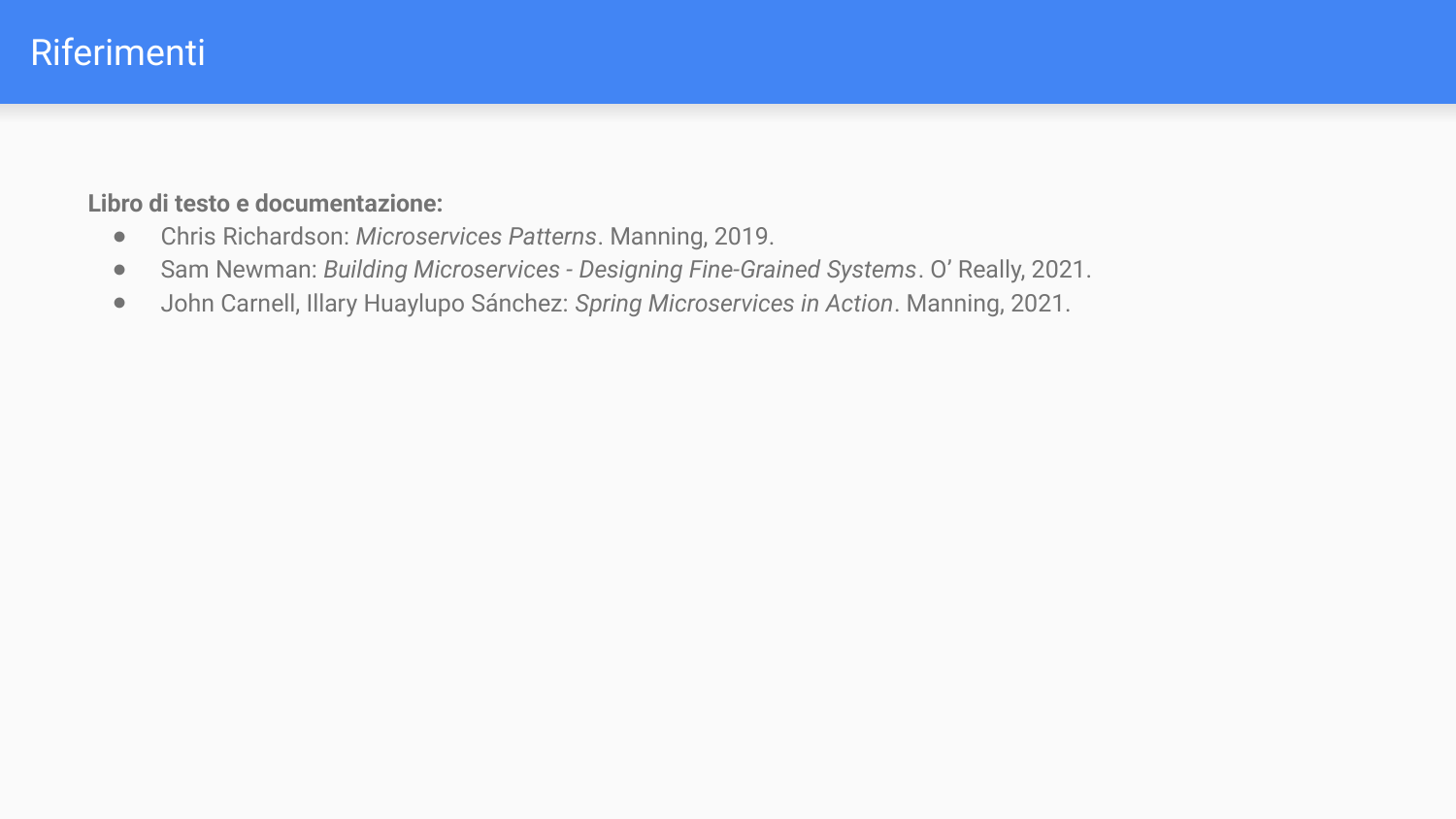

# Riferimenti
Libro di testo e documentazione:
Chris Richardson: Microservices Patterns. Manning, 2019.
Sam Newman: Building Microservices - Designing Fine-Grained Systems. O’ Really, 2021.
John Carnell, Illary Huaylupo Sánchez: Spring Microservices in Action. Manning, 2021.